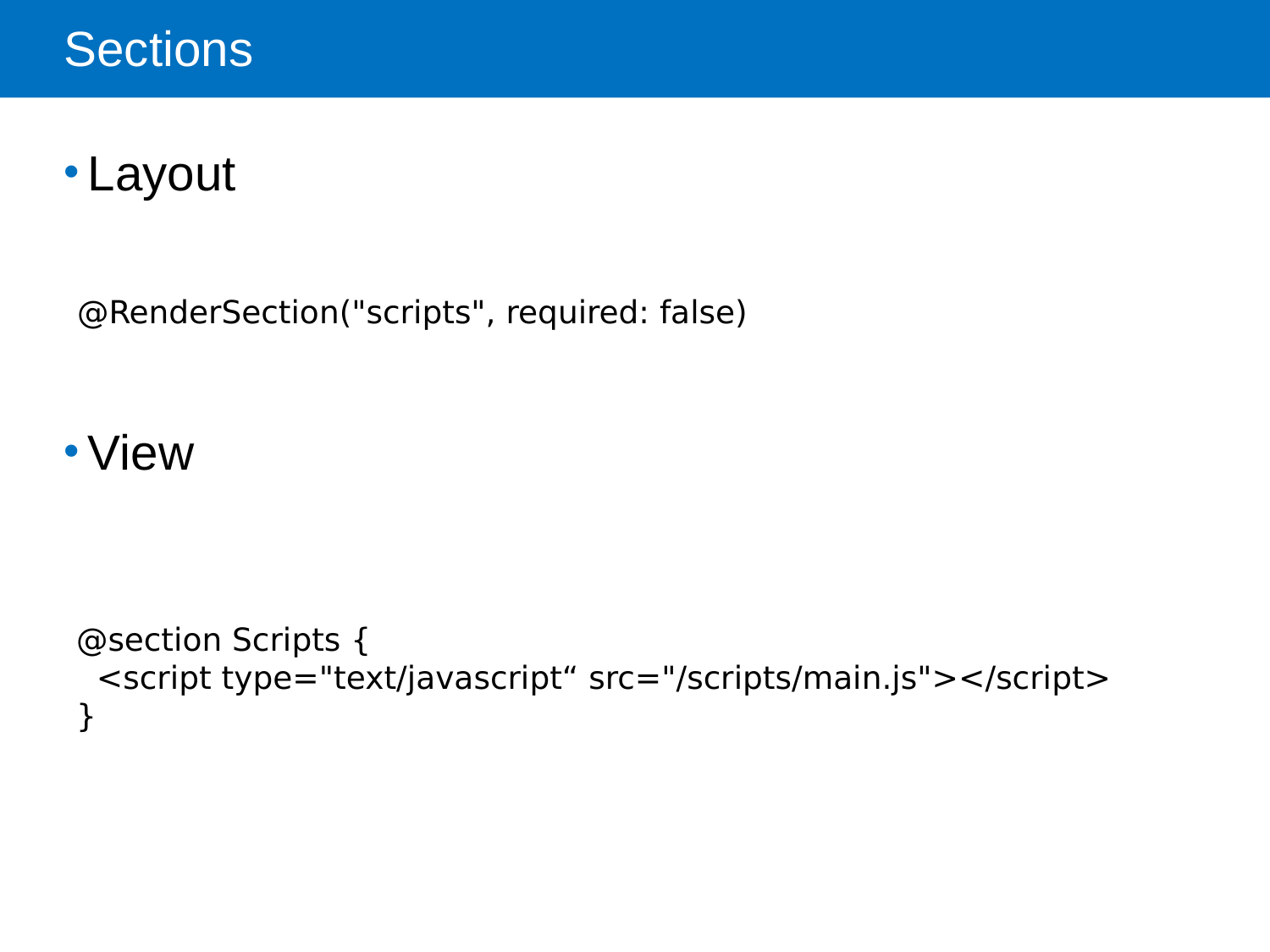

# Sections
Layout

View
@RenderSection("scripts", required: false)
@section Scripts {
  <script type="text/javascript“ src="/scripts/main.js"></script>
}